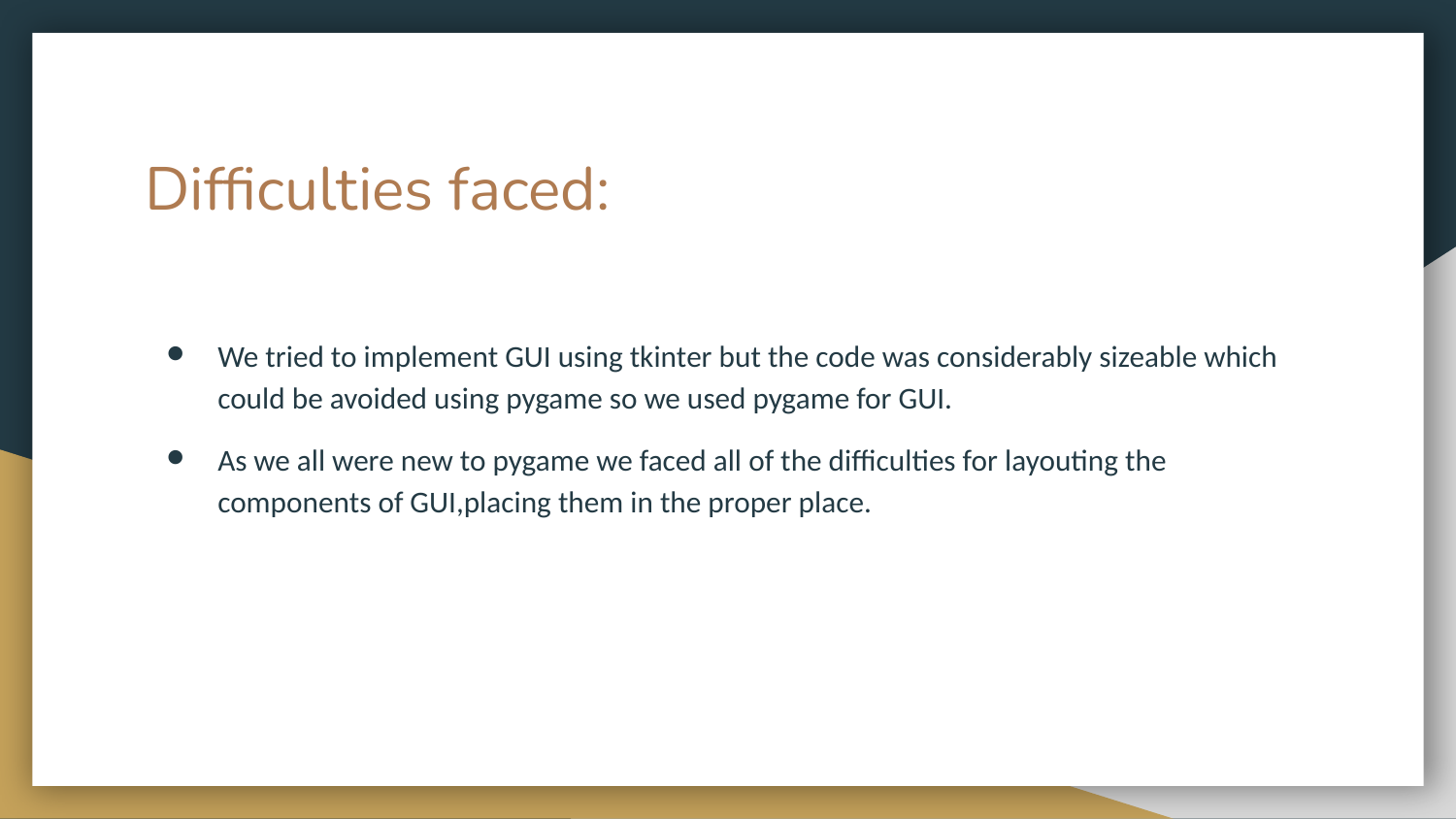

# Difficulties faced:
We tried to implement GUI using tkinter but the code was considerably sizeable which could be avoided using pygame so we used pygame for GUI.
As we all were new to pygame we faced all of the difficulties for layouting the components of GUI,placing them in the proper place.